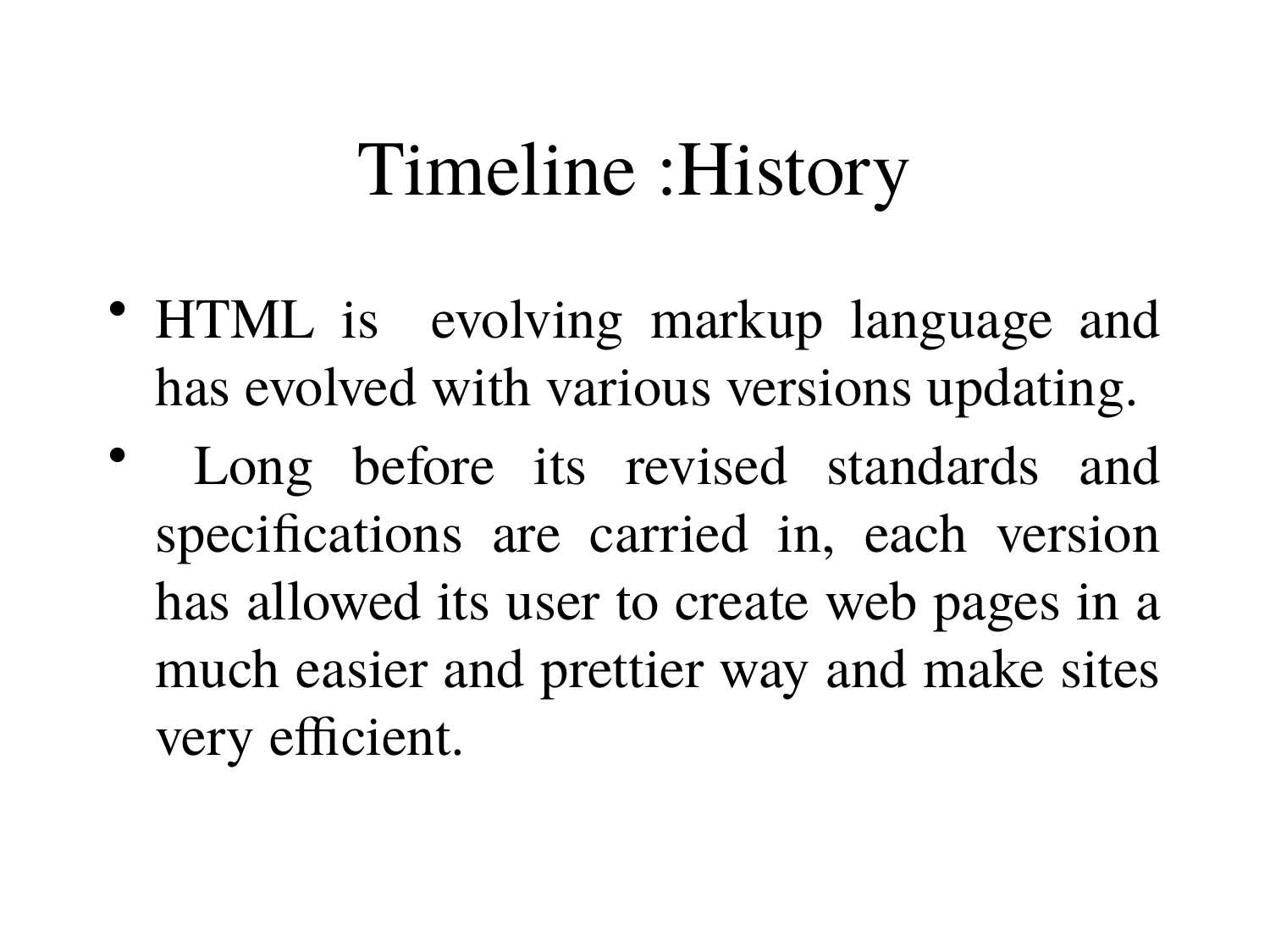

# Timeline :History
HTML is  evolving markup language and has evolved with various versions updating.
 Long before its revised standards and specifications are carried in, each version has allowed its user to create web pages in a much easier and prettier way and make sites very efficient.